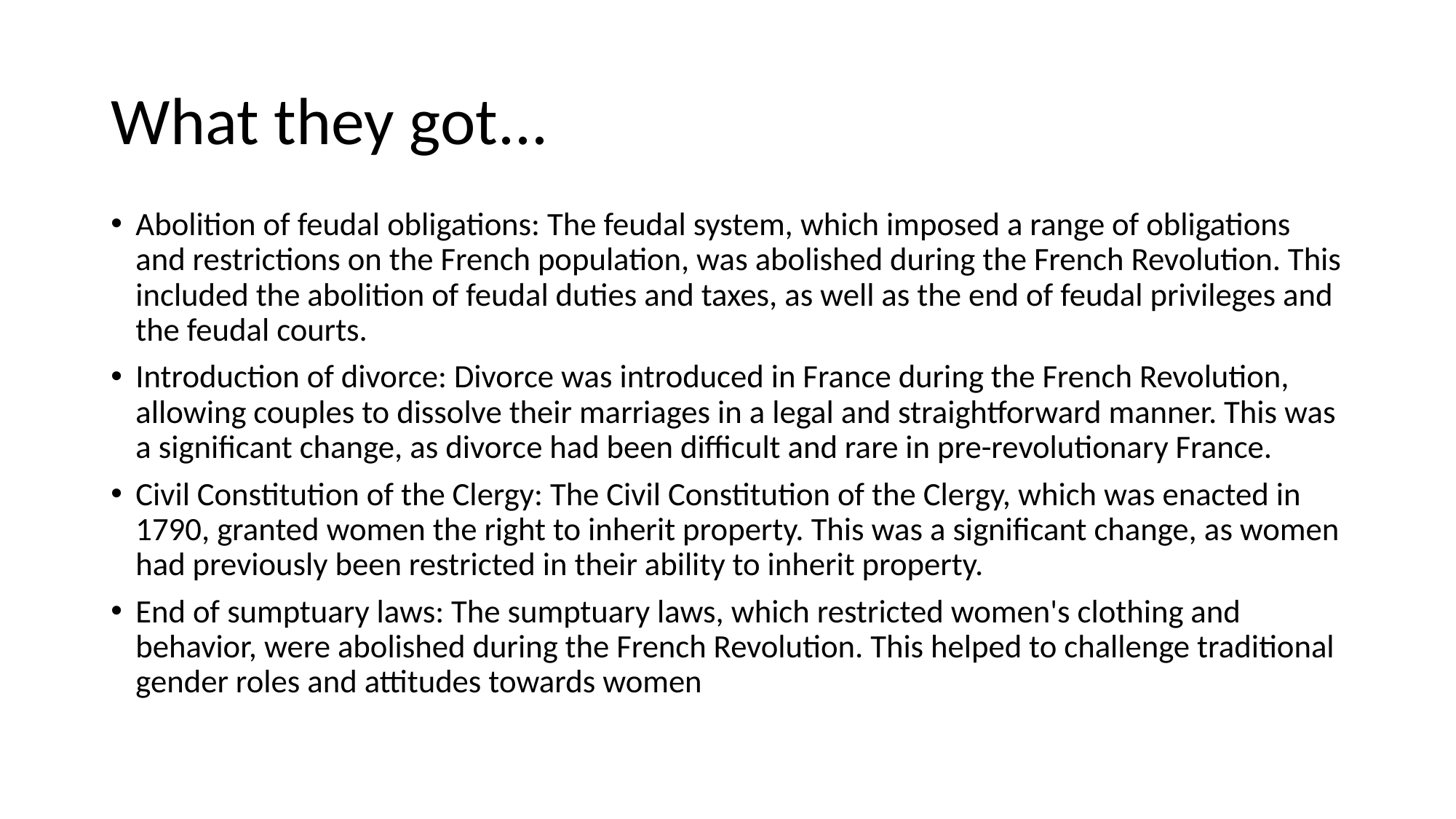

# What they got...
Abolition of feudal obligations: The feudal system, which imposed a range of obligations and restrictions on the French population, was abolished during the French Revolution. This included the abolition of feudal duties and taxes, as well as the end of feudal privileges and the feudal courts.
Introduction of divorce: Divorce was introduced in France during the French Revolution, allowing couples to dissolve their marriages in a legal and straightforward manner. This was a significant change, as divorce had been difficult and rare in pre-revolutionary France.
Civil Constitution of the Clergy: The Civil Constitution of the Clergy, which was enacted in 1790, granted women the right to inherit property. This was a significant change, as women had previously been restricted in their ability to inherit property.
End of sumptuary laws: The sumptuary laws, which restricted women's clothing and behavior, were abolished during the French Revolution. This helped to challenge traditional gender roles and attitudes towards women